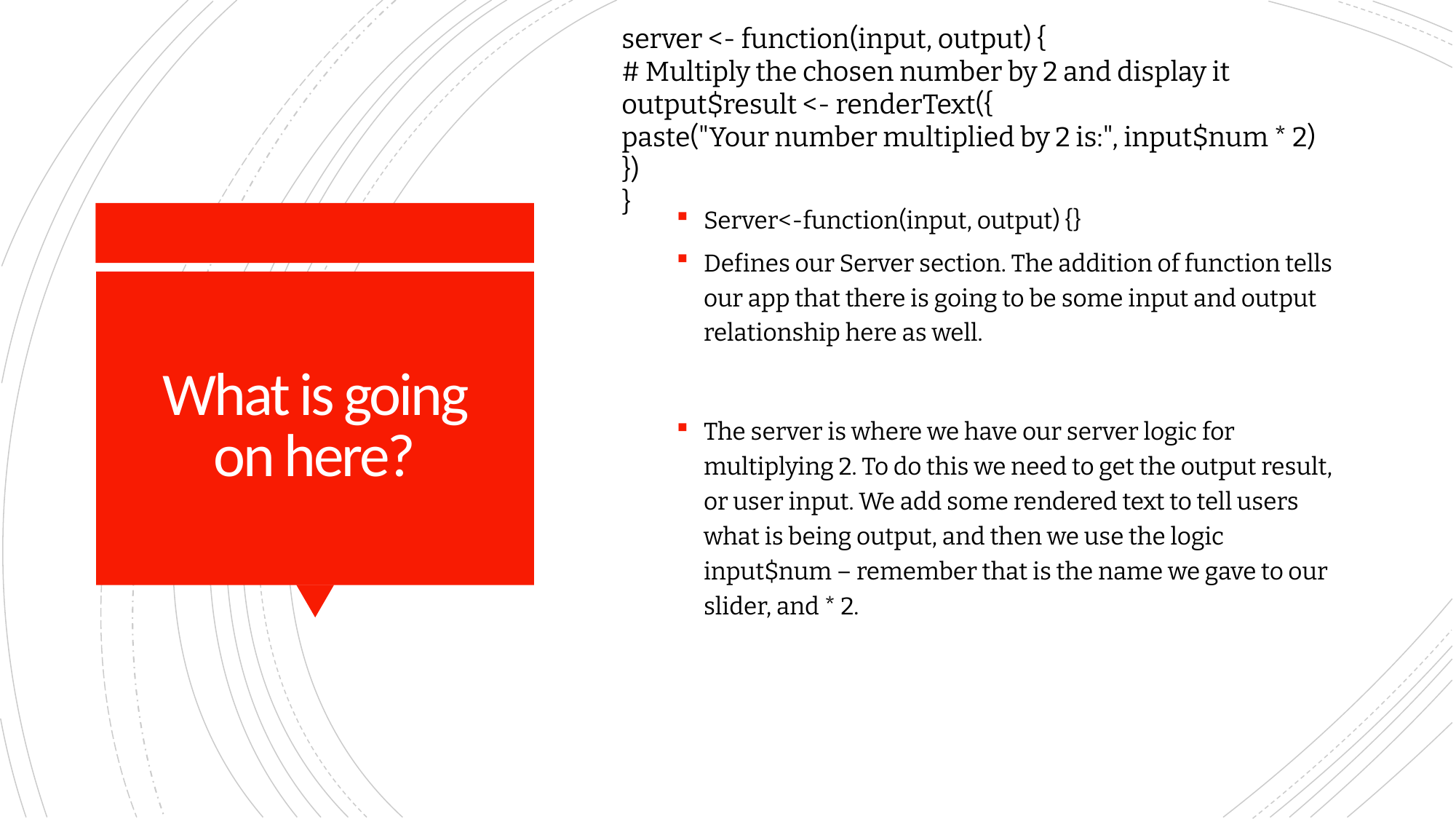

server <- function(input, output) {
# Multiply the chosen number by 2 and display it
output$result <- renderText({
paste("Your number multiplied by 2 is:", input$num * 2)
})
}
Server<-function(input, output) {}
Defines our Server section. The addition of function tells our app that there is going to be some input and output relationship here as well.

The server is where we have our server logic for multiplying 2. To do this we need to get the output result, or user input. We add some rendered text to tell users what is being output, and then we use the logic input$num – remember that is the name we gave to our slider, and * 2.
# What is going on here?